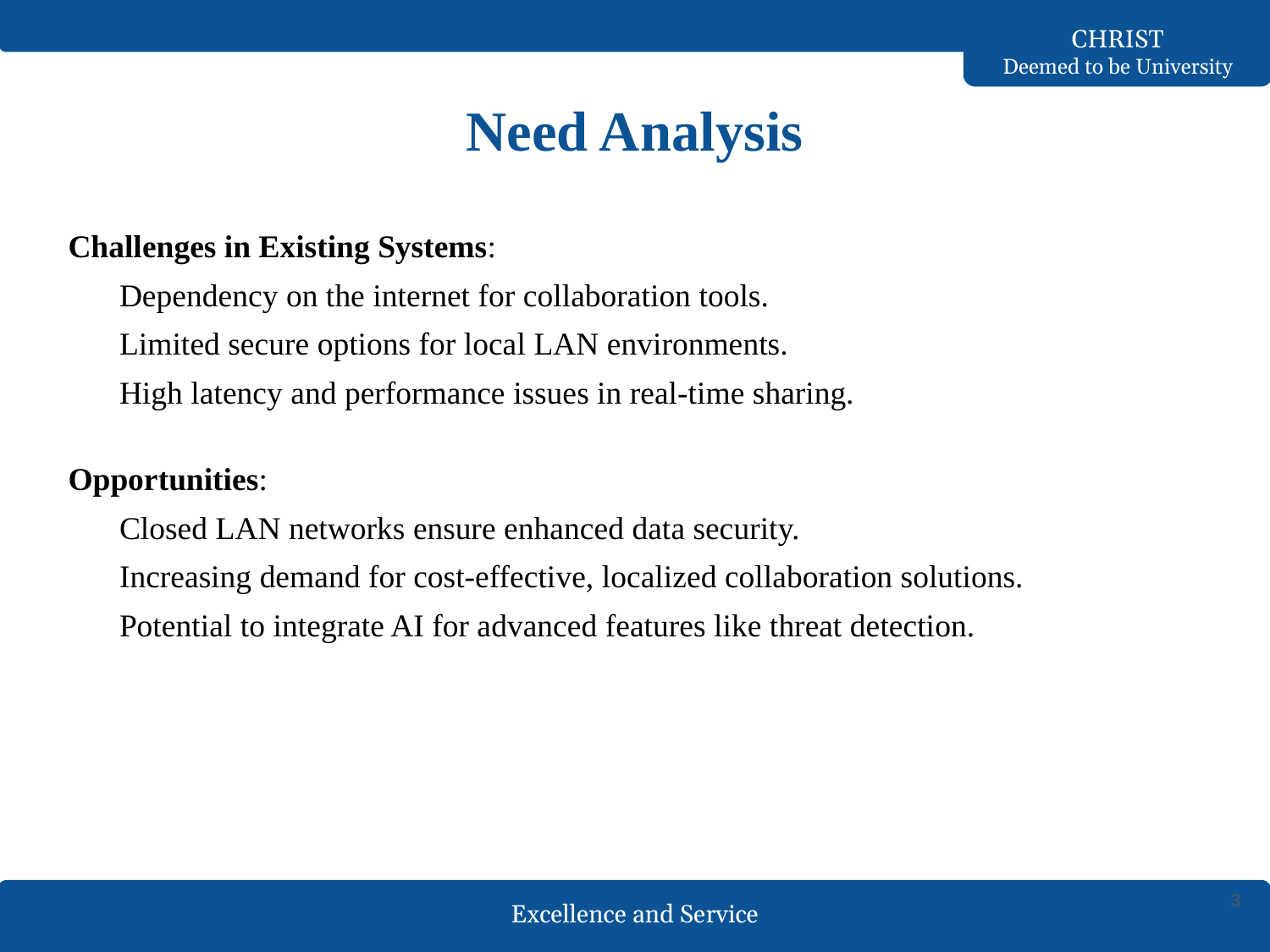

# Need Analysis
Challenges in Existing Systems:
Dependency on the internet for collaboration tools.
Limited secure options for local LAN environments.
High latency and performance issues in real-time sharing.

Opportunities:
Closed LAN networks ensure enhanced data security.
Increasing demand for cost-effective, localized collaboration solutions.
Potential to integrate AI for advanced features like threat detection.

3